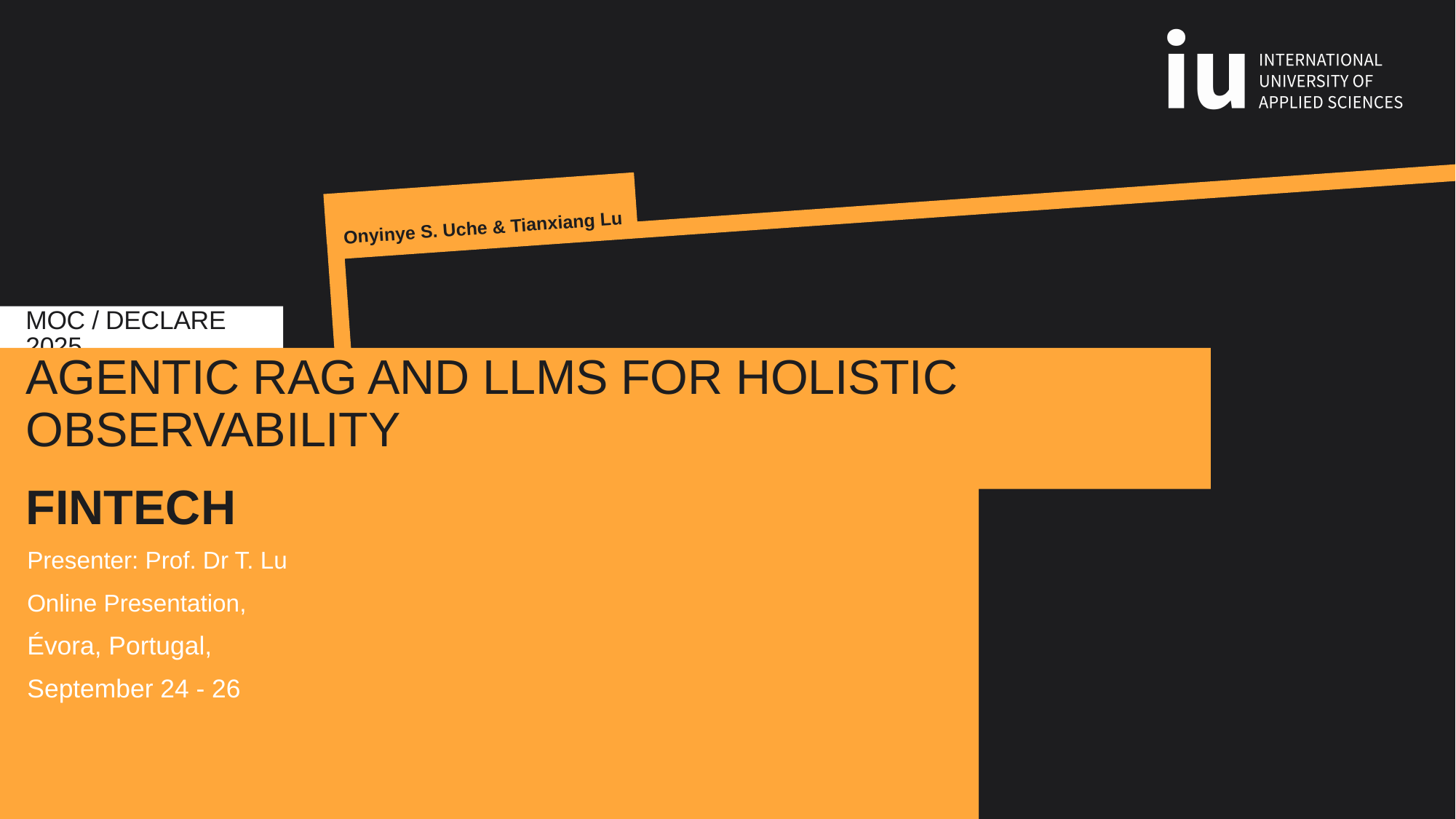

Onyinye S. Uche & Tianxiang Lu
MOC / Declare 2025
# Agentic RAG and LLMs for Holistic Observability
and Strategic Optimization in Fintech
Presenter: Prof. Dr T. Lu
Online Presentation,
Évora, Portugal,
September 24 - 26